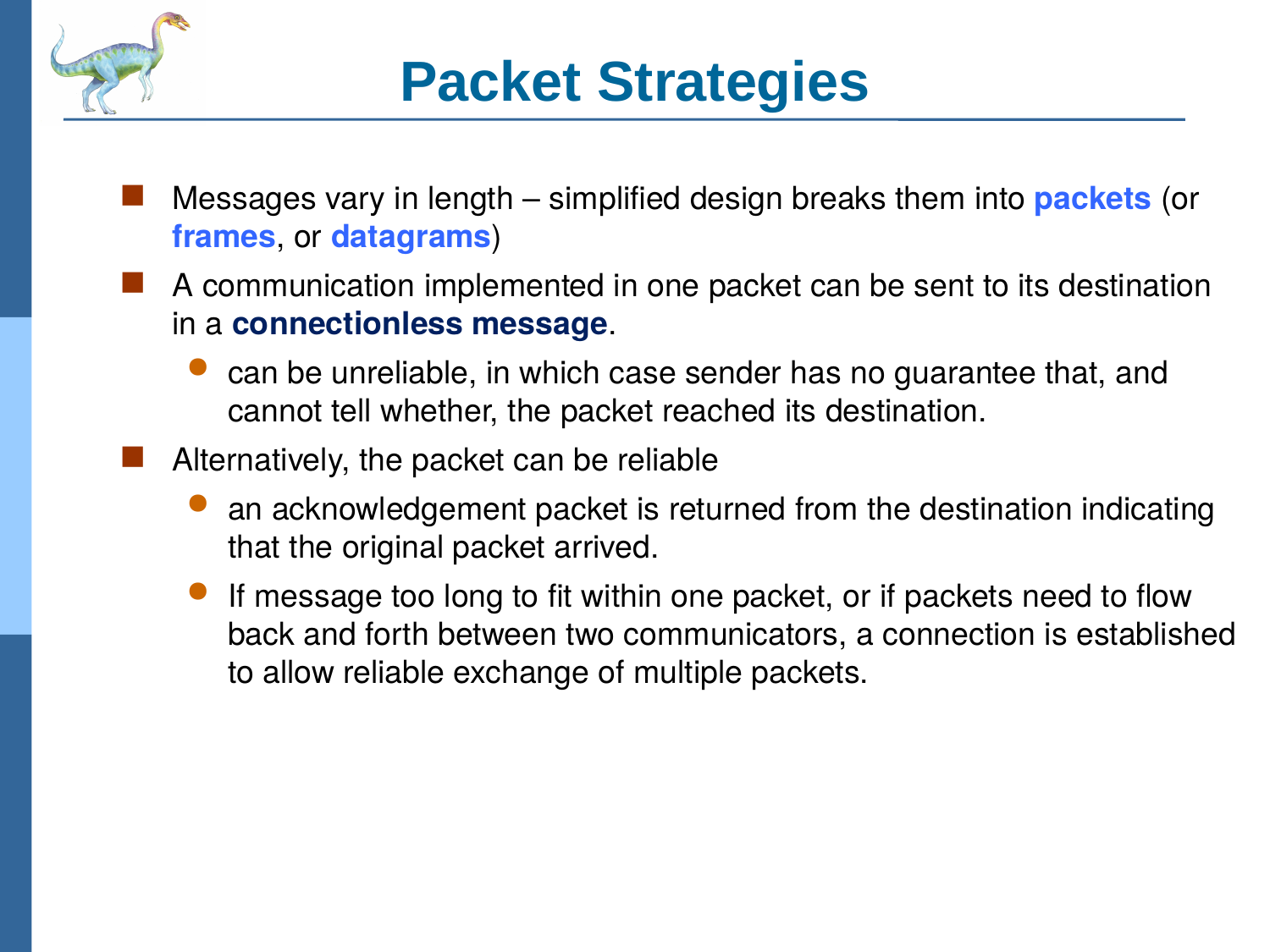

# Packet Strategies
Messages vary in length – simplified design breaks them into packets (or frames, or datagrams)
A communication implemented in one packet can be sent to its destination in a connectionless message.
can be unreliable, in which case sender has no guarantee that, and cannot tell whether, the packet reached its destination.
Alternatively, the packet can be reliable
an acknowledgement packet is returned from the destination indicating that the original packet arrived.
If message too long to fit within one packet, or if packets need to flow back and forth between two communicators, a connection is established to allow reliable exchange of multiple packets.